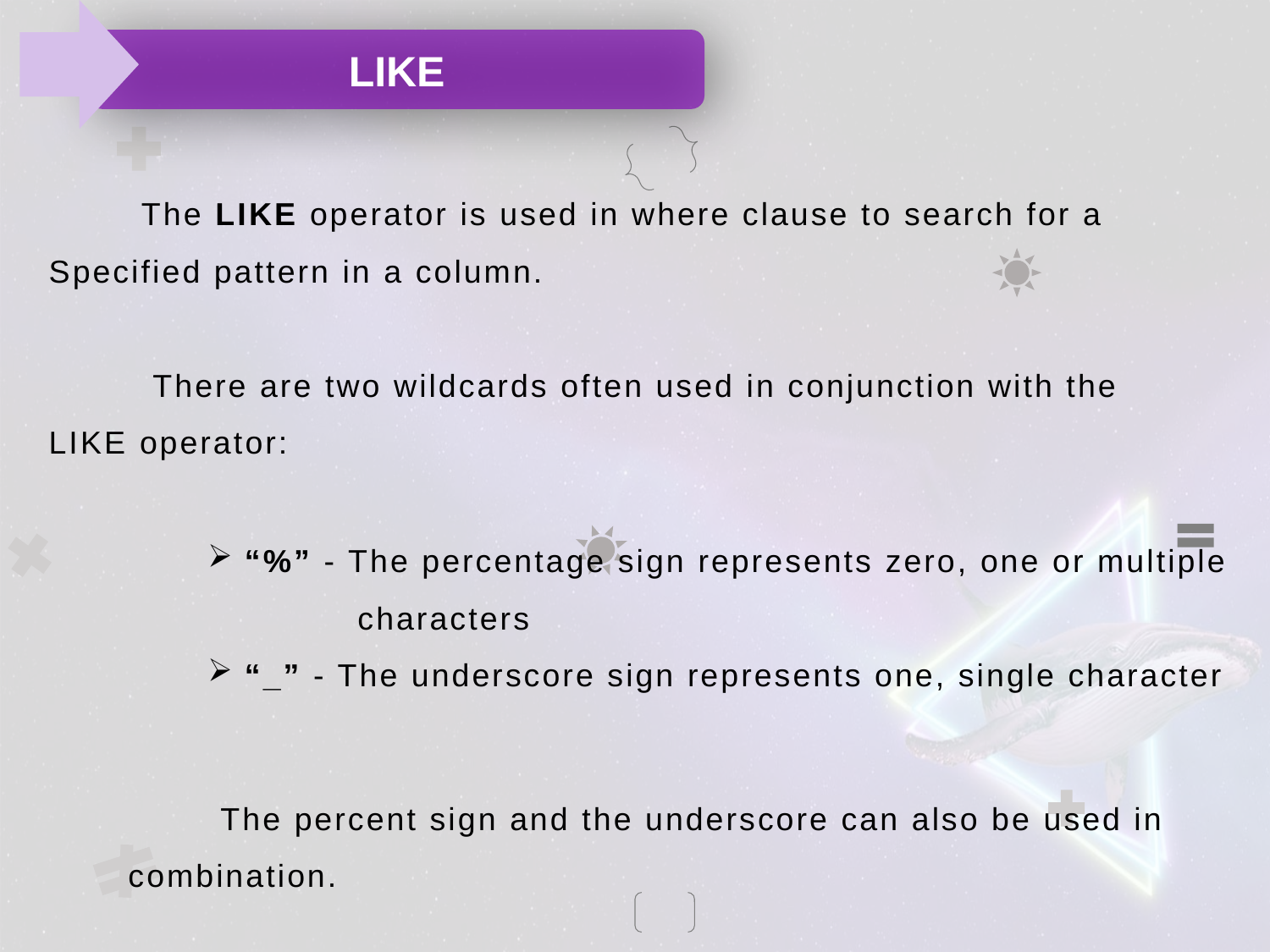

LIKE

        The LIKE operator is used in where clause to search for a
Specified pattern in a column.

         There are two wildcards often used in conjunction with the
LIKE operator:

 “%” - The percentage sign represents zero, one or multiple
             characters
 “_” - The underscore sign represents one, single character

        The percent sign and the underscore can also be used in
combination.